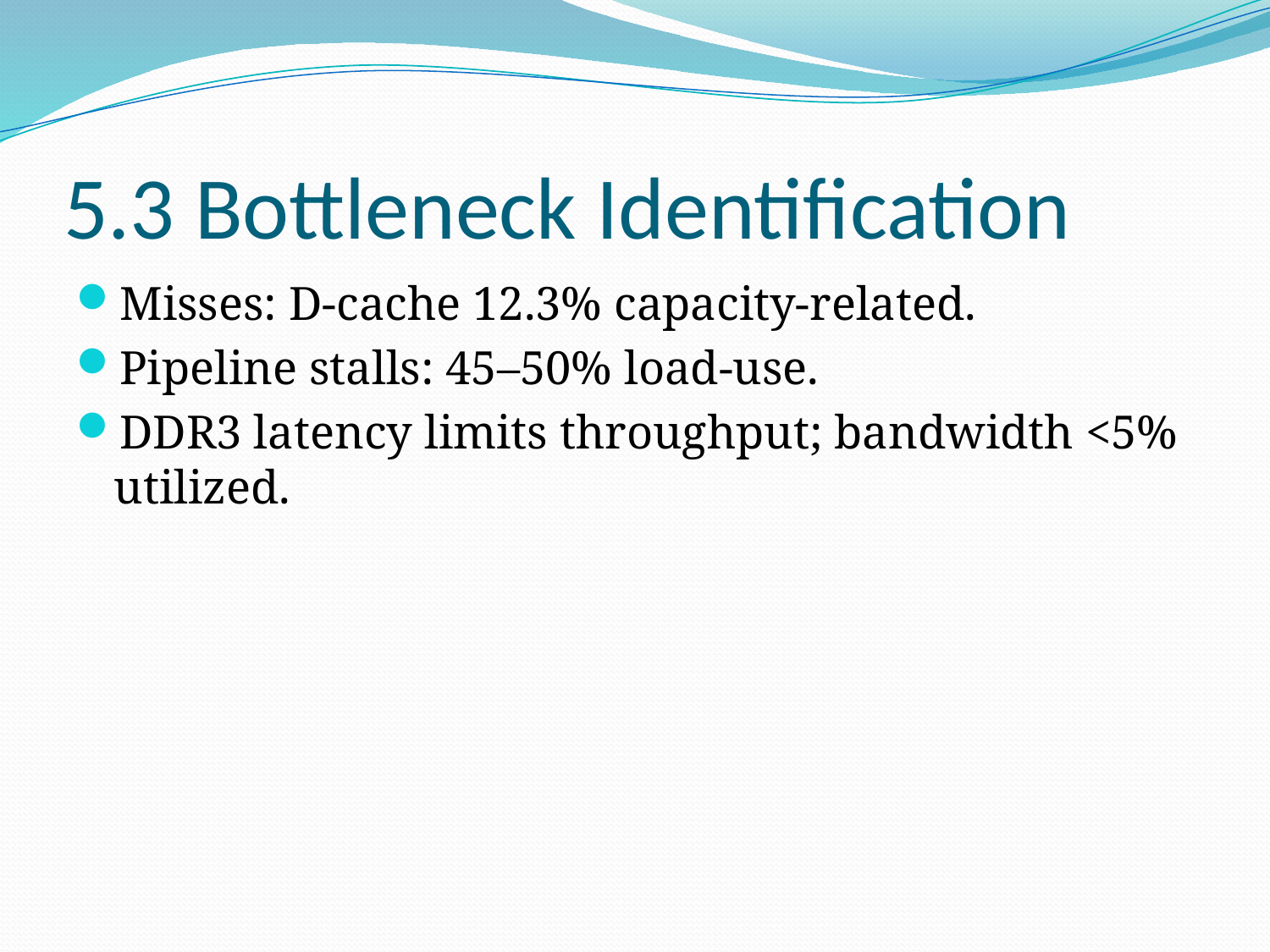

# 5.3 Bottleneck Identification
Misses: D-cache 12.3% capacity-related.
Pipeline stalls: 45–50% load-use.
DDR3 latency limits throughput; bandwidth <5% utilized.